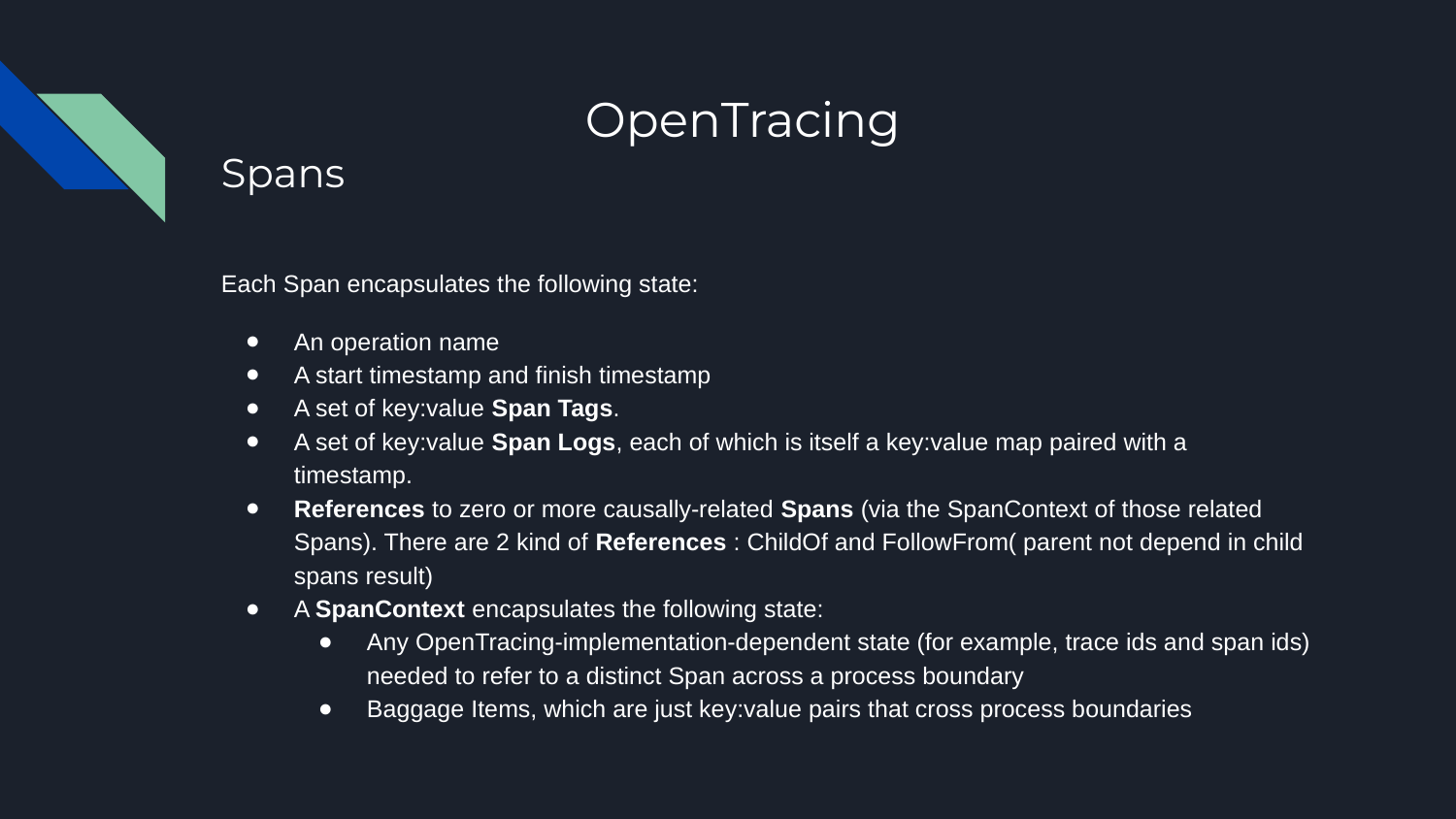

# OpenTracing
Spans
Each Span encapsulates the following state:
An operation name
A start timestamp and finish timestamp
A set of key:value Span Tags.
A set of key:value Span Logs, each of which is itself a key:value map paired with a timestamp.
References to zero or more causally-related Spans (via the SpanContext of those related Spans). There are 2 kind of References : ChildOf and FollowFrom( parent not depend in child spans result)
A SpanContext encapsulates the following state:
Any OpenTracing-implementation-dependent state (for example, trace ids and span ids) needed to refer to a distinct Span across a process boundary
Baggage Items, which are just key:value pairs that cross process boundaries